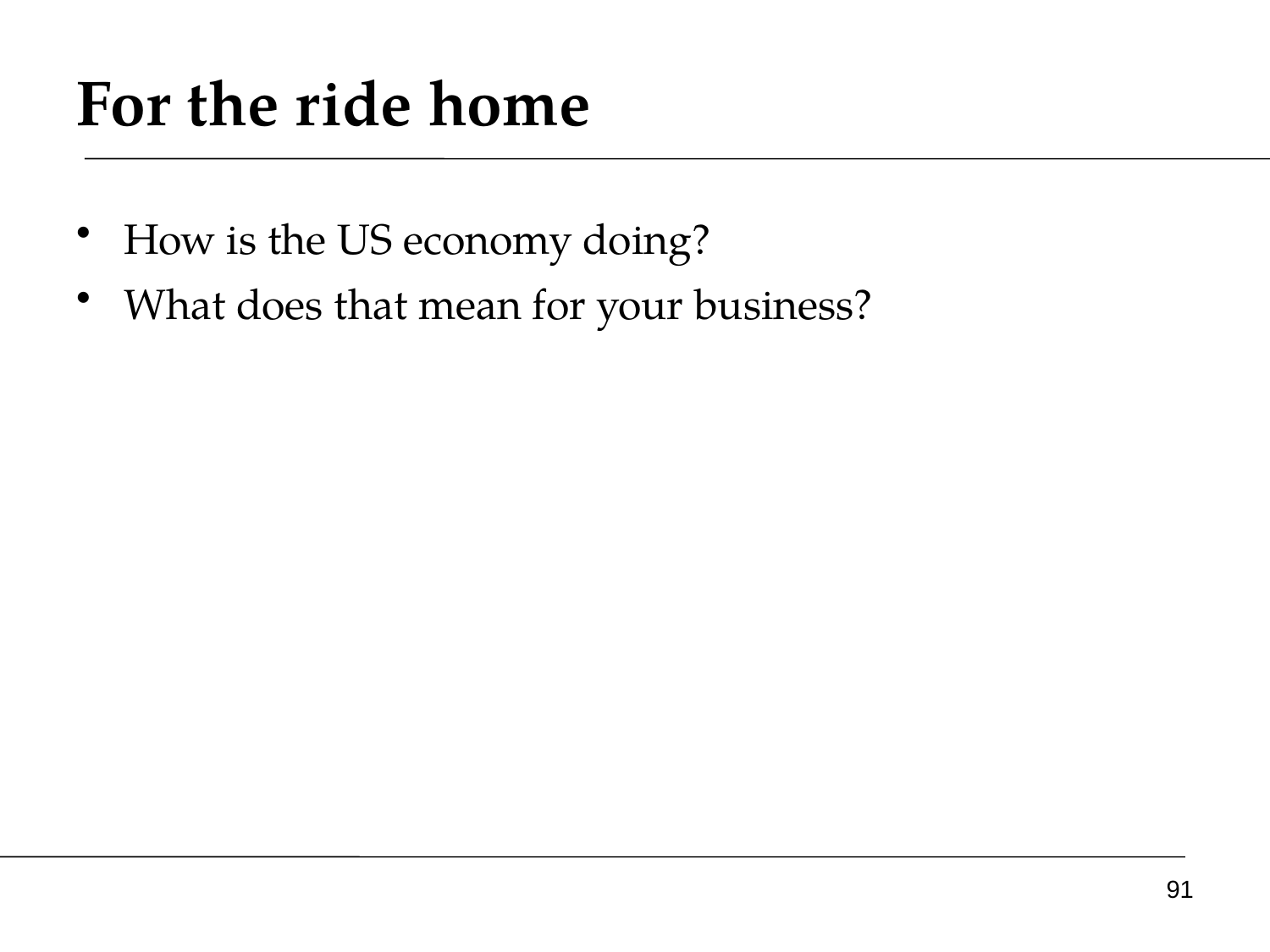

# For the ride home
How is the US economy doing?
What does that mean for your business?
91